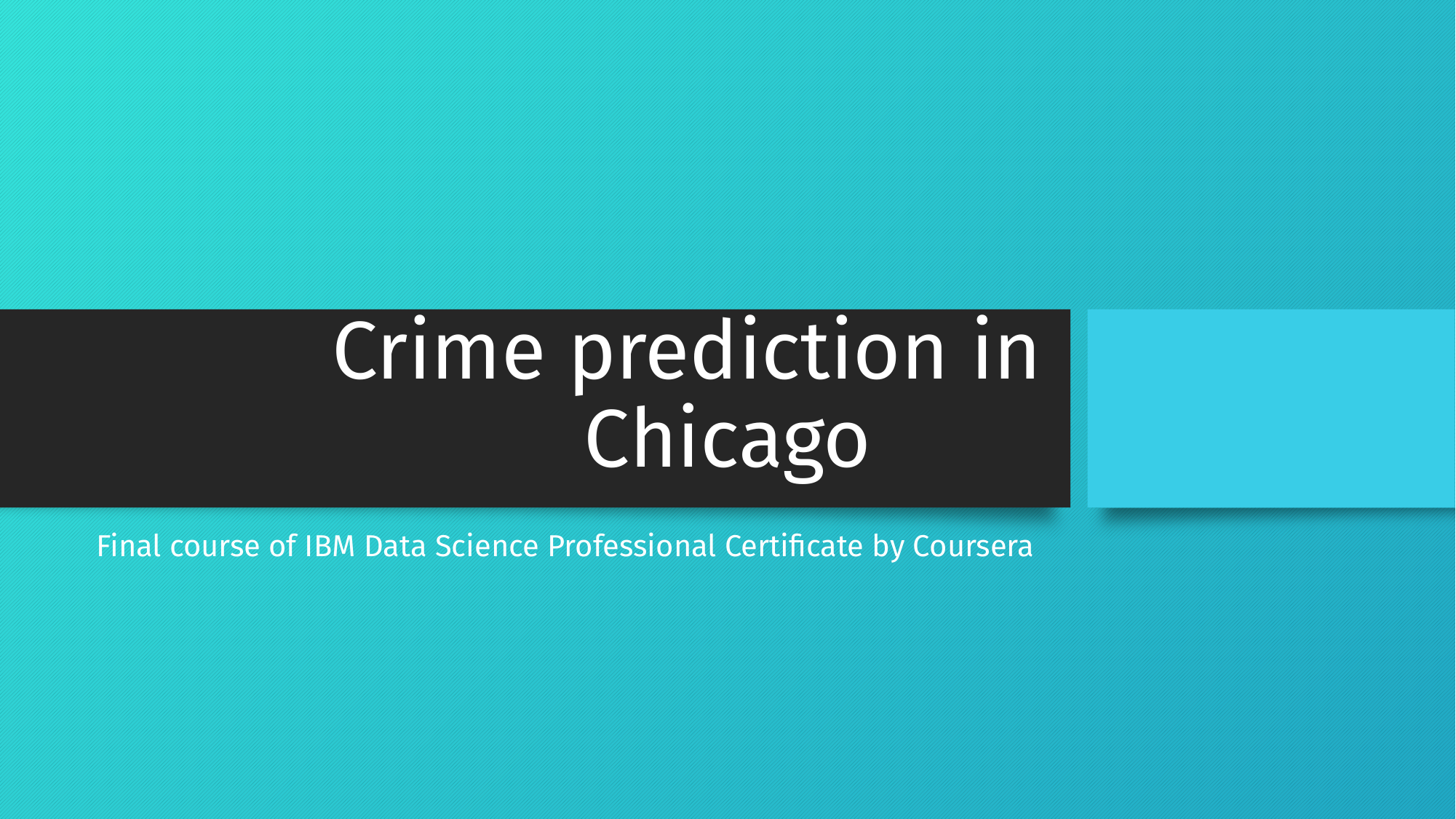

# Crime prediction in Chicago
Final course of IBM Data Science Professional Certificate by Coursera